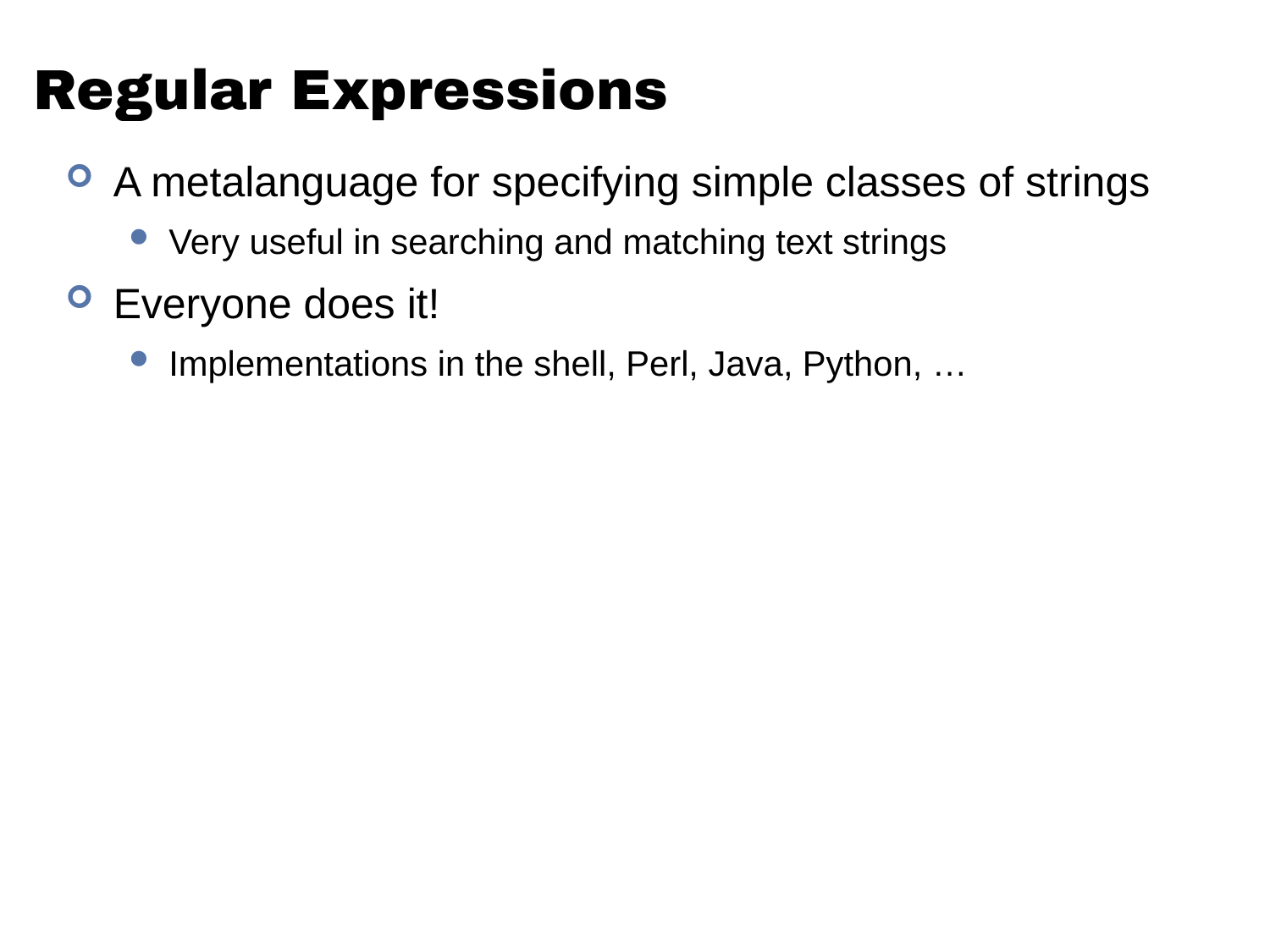

# Regular Expressions
A metalanguage for specifying simple classes of strings
Very useful in searching and matching text strings
Everyone does it!
Implementations in the shell, Perl, Java, Python, …